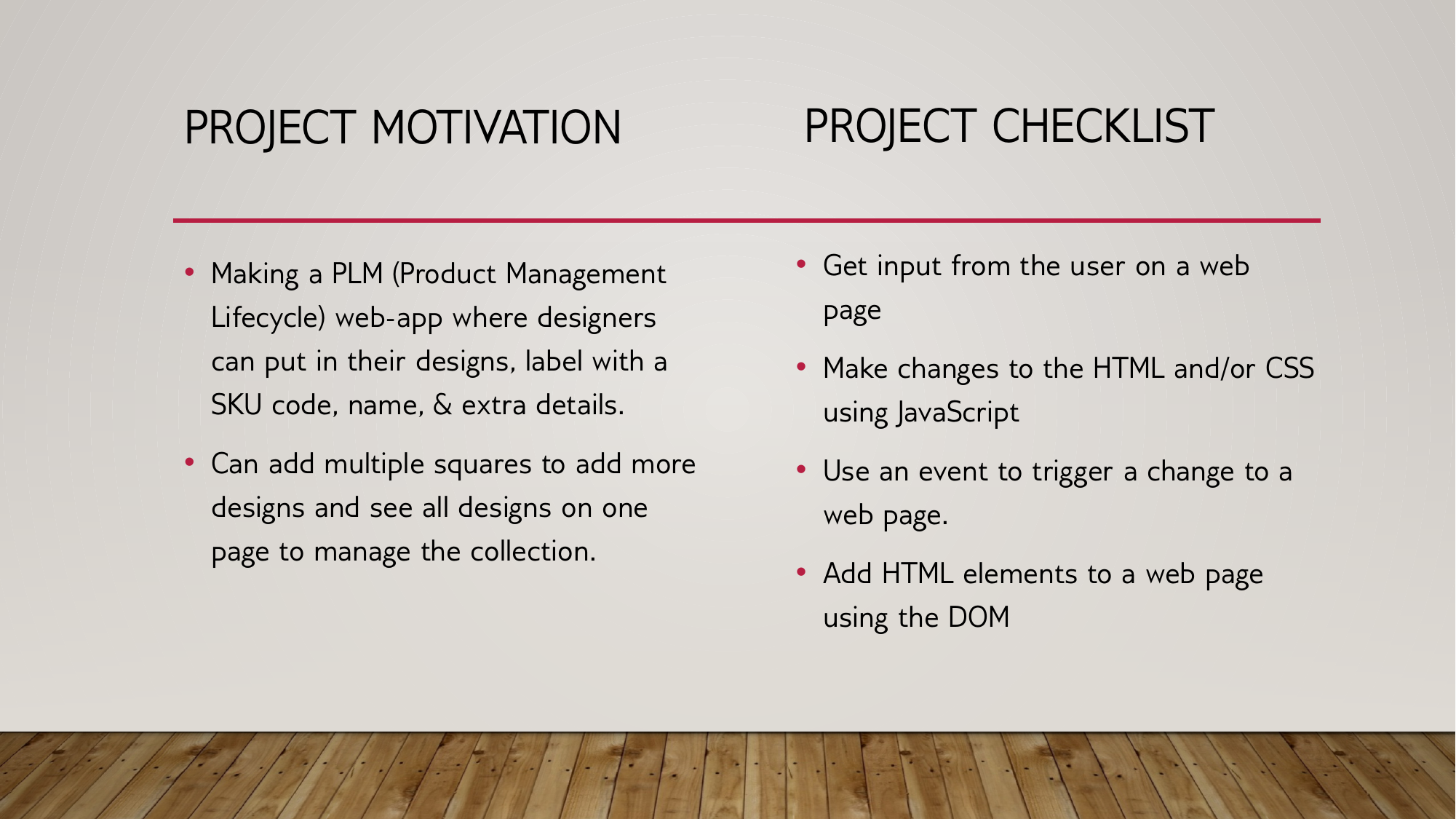

Project Checklist
# Project motivation
Get input from the user on a web page
Make changes to the HTML and/or CSS using JavaScript
Use an event to trigger a change to a web page.
Add HTML elements to a web page using the DOM

Making a PLM (Product Management Lifecycle) web-app where designers can put in their designs, label with a SKU code, name, & extra details.
Can add multiple squares to add more designs and see all designs on one page to manage the collection.